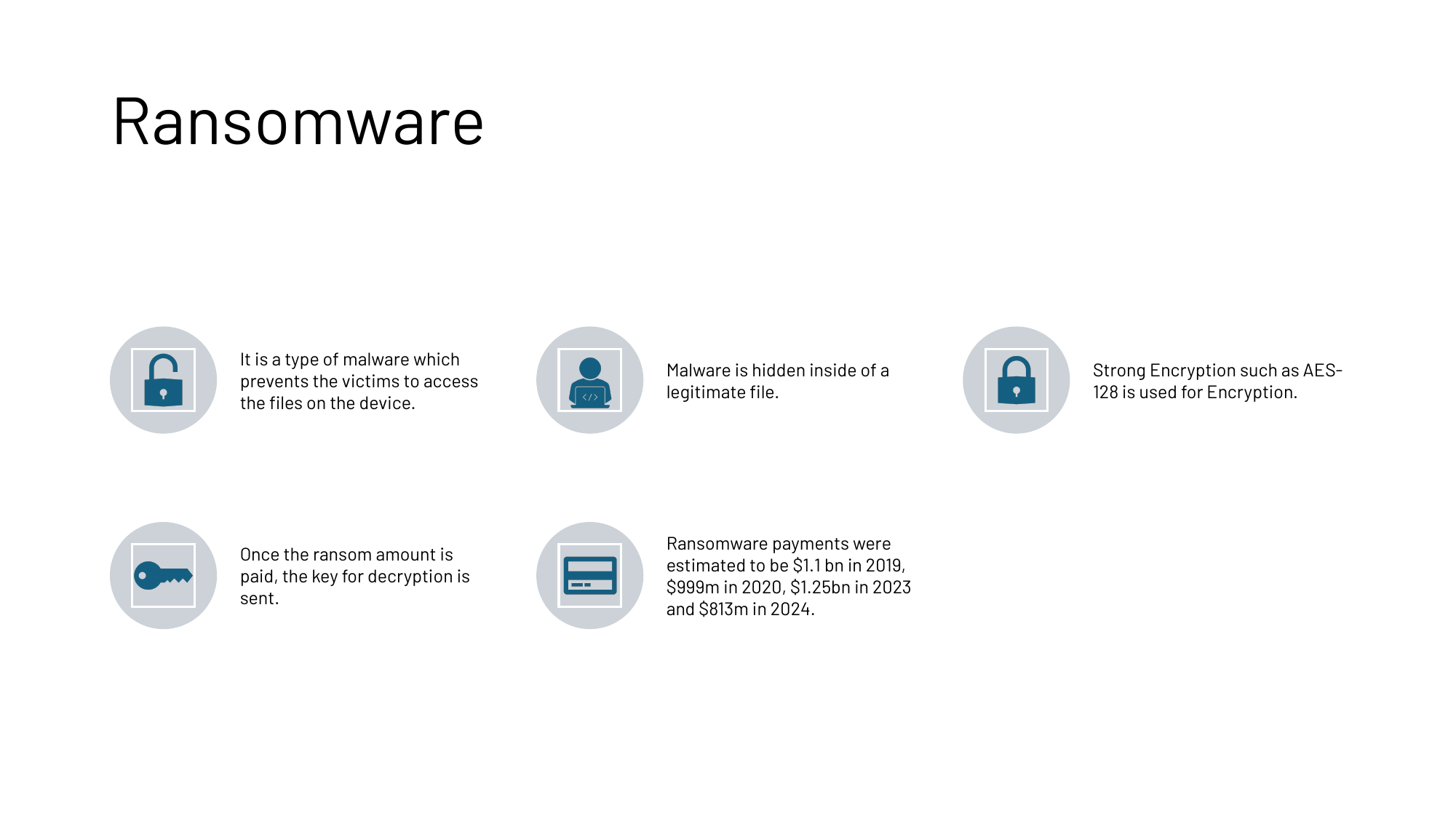

# Ransomware
It is a type of malware which prevents the victims to access the files on the device.
Malware is hidden inside of a legitimate file.
Strong Encryption such as AES-128 is used for Encryption.
Once the ransom amount is paid, the key for decryption is sent.
Ransomware payments were estimated to be $1.1 bn in 2019, $999m in 2020, $1.25bn in 2023 and $813m in 2024.